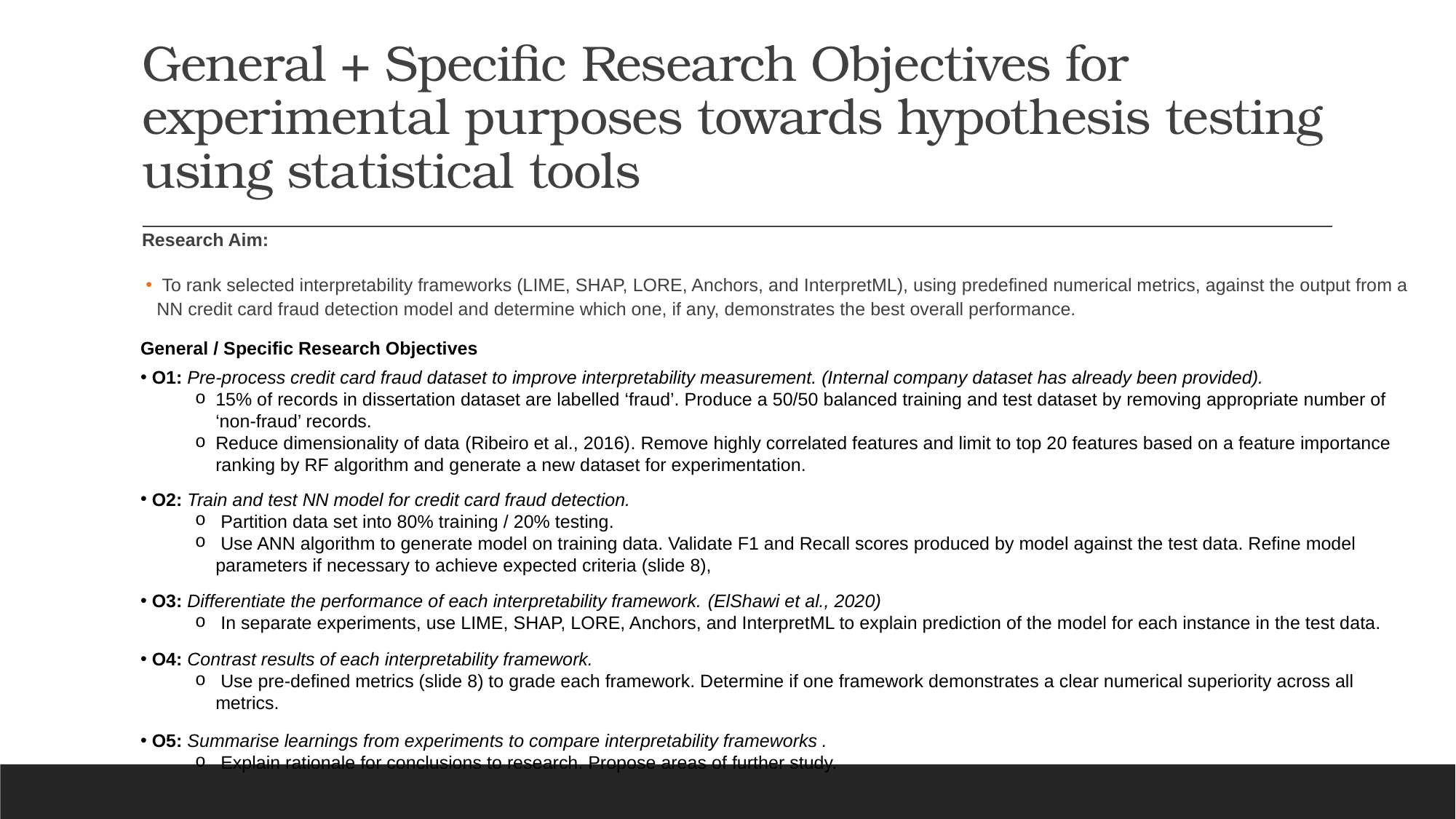

# General + Specific Research Objectives for experimental purposes towards hypothesis testing using statistical tools
Research Aim:
 To rank selected interpretability frameworks (LIME, SHAP, LORE, Anchors, and InterpretML), using predefined numerical metrics, against the output from a NN credit card fraud detection model and determine which one, if any, demonstrates the best overall performance.
General / Specific Research Objectives

 O1: Pre-process credit card fraud dataset to improve interpretability measurement. (Internal company dataset has already been provided).
15% of records in dissertation dataset are labelled ‘fraud’. Produce a 50/50 balanced training and test dataset by removing appropriate number of ‘non-fraud’ records.
Reduce dimensionality of data (Ribeiro et al., 2016). Remove highly correlated features and limit to top 20 features based on a feature importance ranking by RF algorithm and generate a new dataset for experimentation.

 O2: Train and test NN model for credit card fraud detection.
 Partition data set into 80% training / 20% testing.
 Use ANN algorithm to generate model on training data. Validate F1 and Recall scores produced by model against the test data. Refine model parameters if necessary to achieve expected criteria (slide 8),

 O3: Differentiate the performance of each interpretability framework. (ElShawi et al., 2020)
 In separate experiments, use LIME, SHAP, LORE, Anchors, and InterpretML to explain prediction of the model for each instance in the test data.

 O4: Contrast results of each interpretability framework.
 Use pre-defined metrics (slide 8) to grade each framework. Determine if one framework demonstrates a clear numerical superiority across all metrics.

 O5: Summarise learnings from experiments to compare interpretability frameworks .
 Explain rationale for conclusions to research. Propose areas of further study.